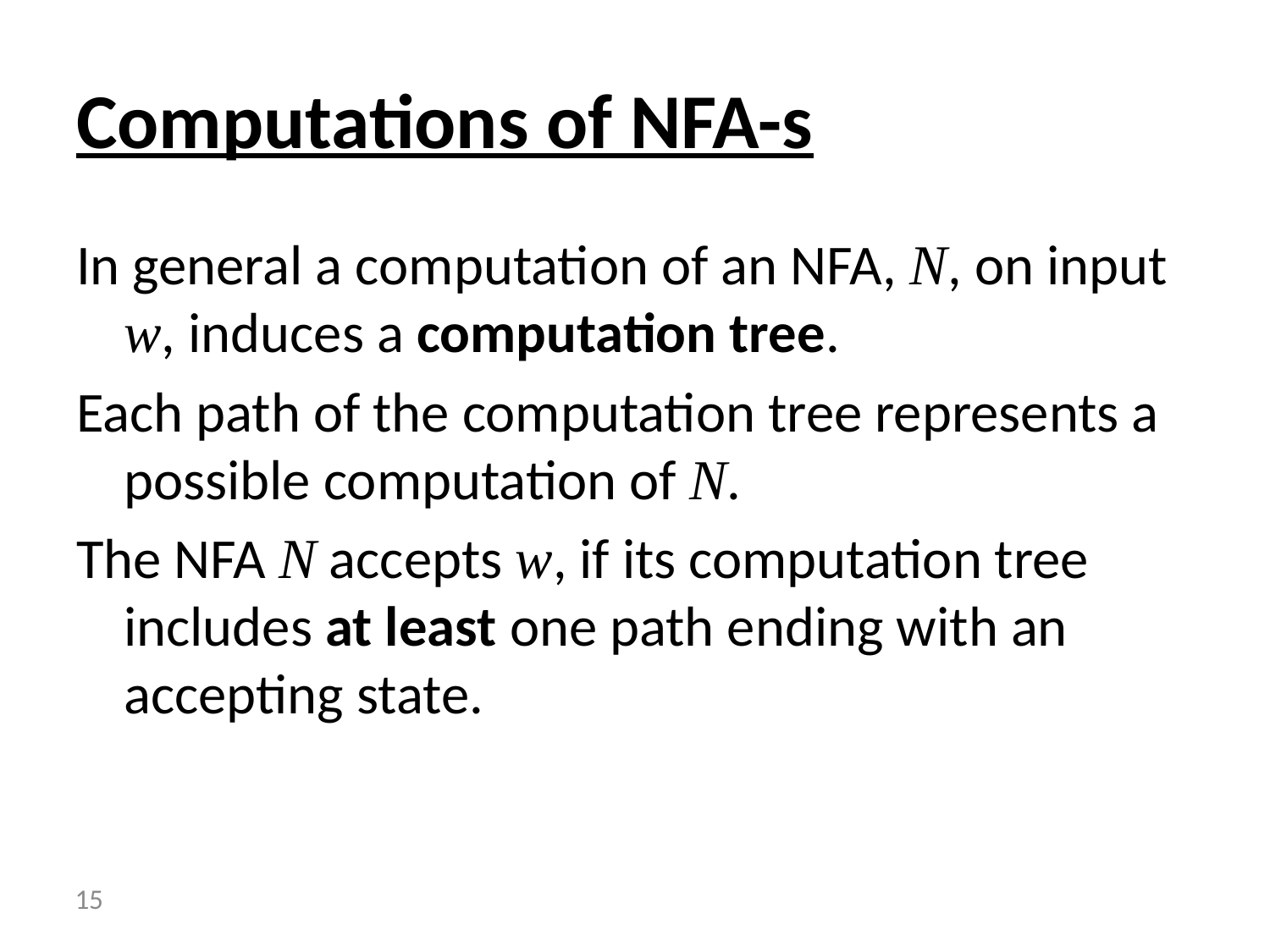

# Computations of NFA-s
In general a computation of an NFA, N, on input w, induces a computation tree.
Each path of the computation tree represents a possible computation of N.
The NFA N accepts w, if its computation tree includes at least one path ending with an accepting state.
  15